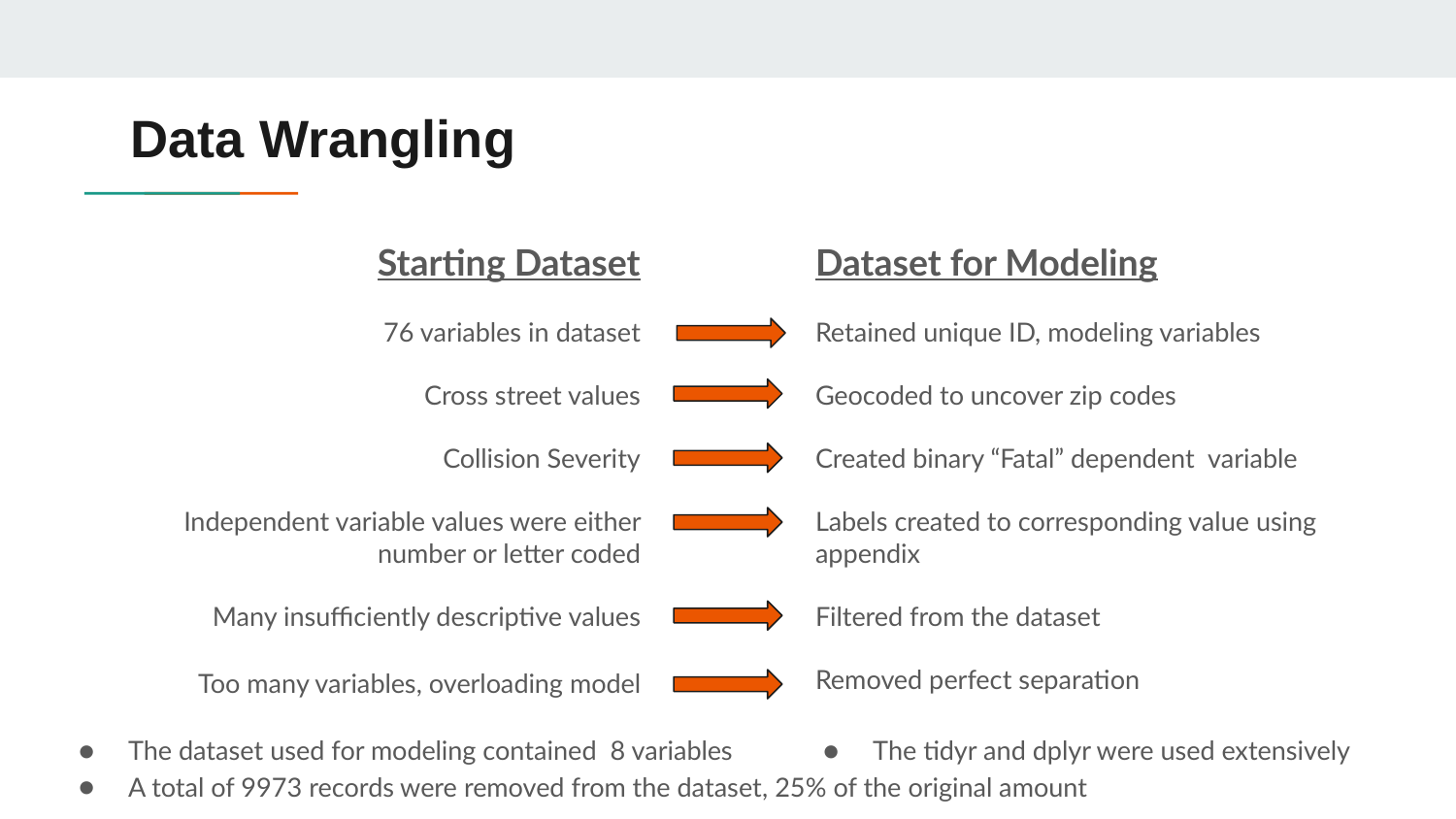

# Data Wrangling
Starting Dataset
76 variables in dataset

Cross street values

Collision Severity

Independent variable values were either number or letter coded

Many insufficiently descriptive values

Too many variables, overloading model

Dataset for Modeling
Retained unique ID, modeling variables

Geocoded to uncover zip codes

Created binary “Fatal” dependent  variable

Labels created to corresponding value using appendix

Filtered from the dataset

Removed perfect separation

The dataset used for modeling contained  8 variables
A total of 9973 records were removed from the dataset, 25% of the original amount
The tidyr and dplyr were used extensively